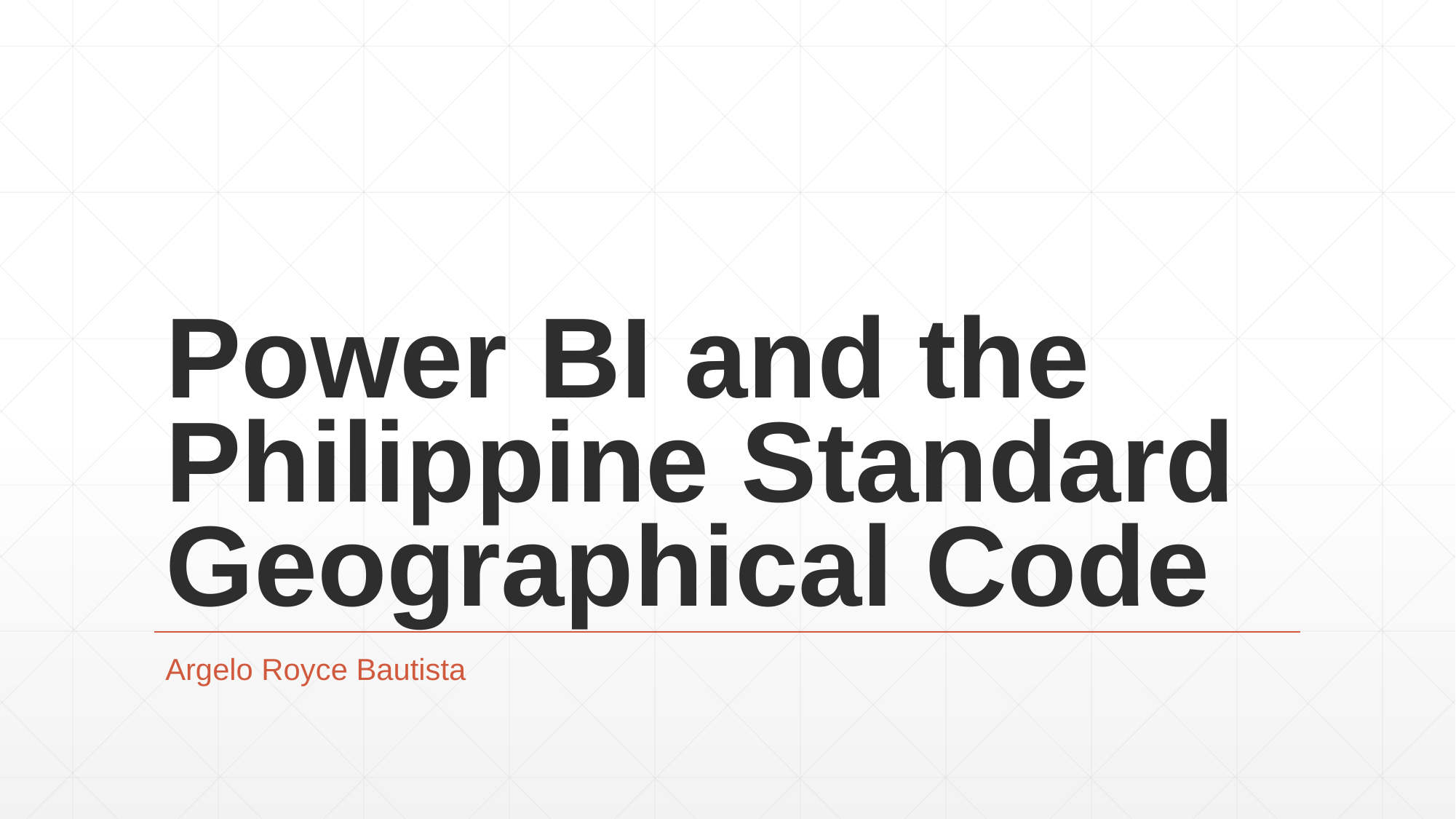

# Power BI and the Philippine Standard Geographical Code
Argelo Royce Bautista